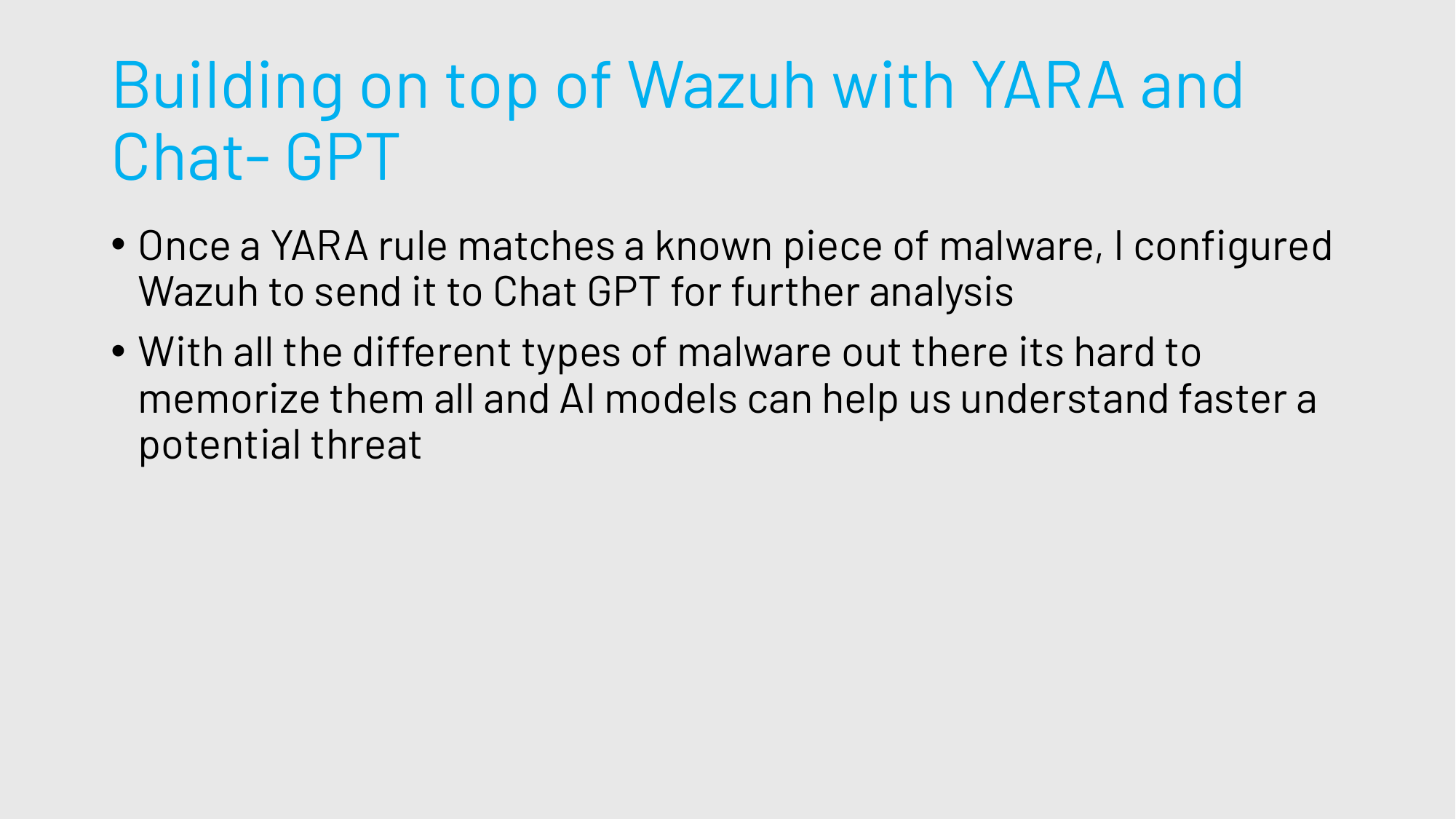

# Building on top of Wazuh with YARA and Chat- GPT
Once a YARA rule matches a known piece of malware, I configured Wazuh to send it to Chat GPT for further analysis
With all the different types of malware out there its hard to memorize them all and AI models can help us understand faster a potential threat